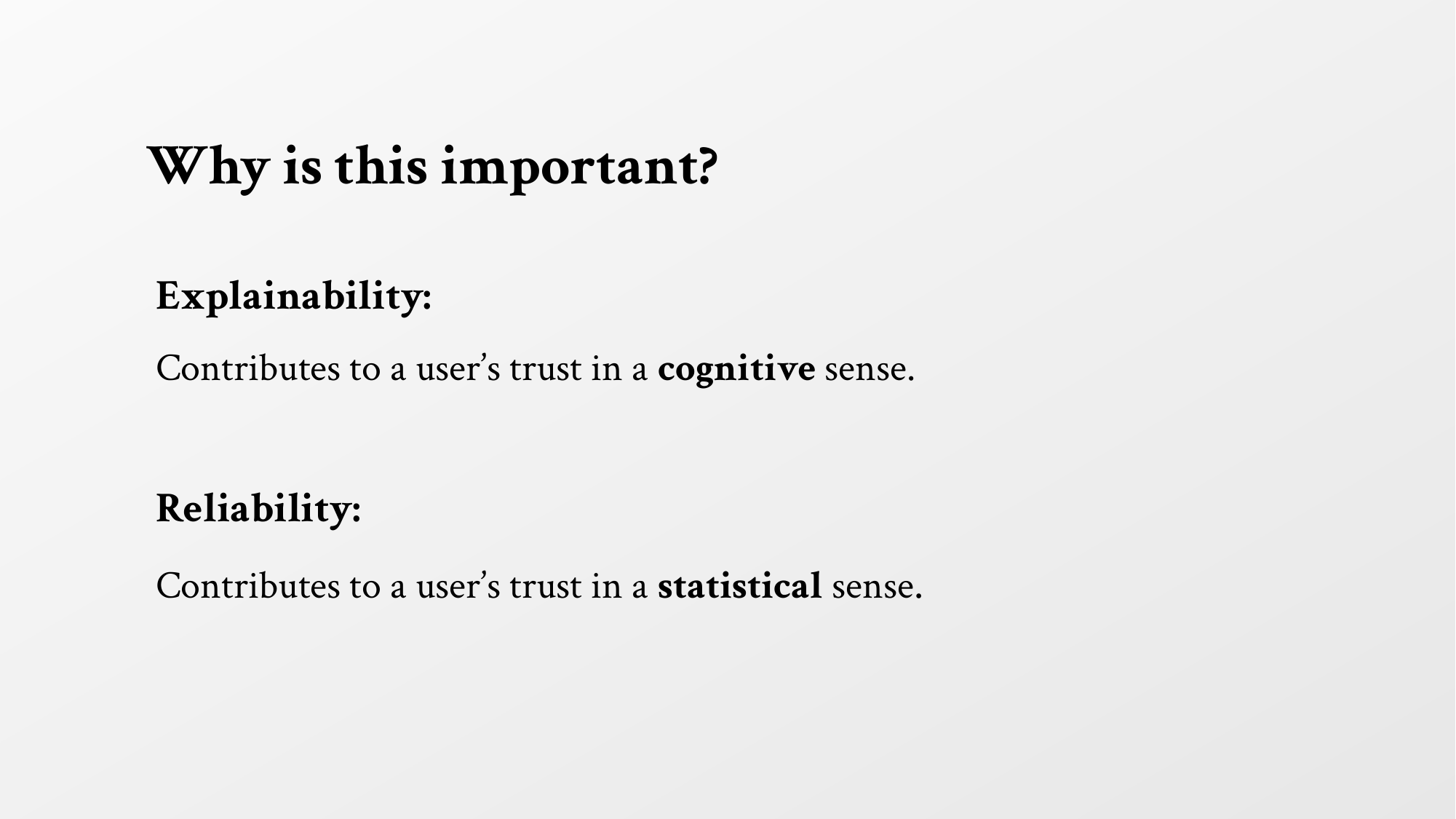

# Why is this important?
Explainability:
Contributes to a user’s trust in a cognitive sense.

Reliability:
Contributes to a user’s trust in a statistical sense.